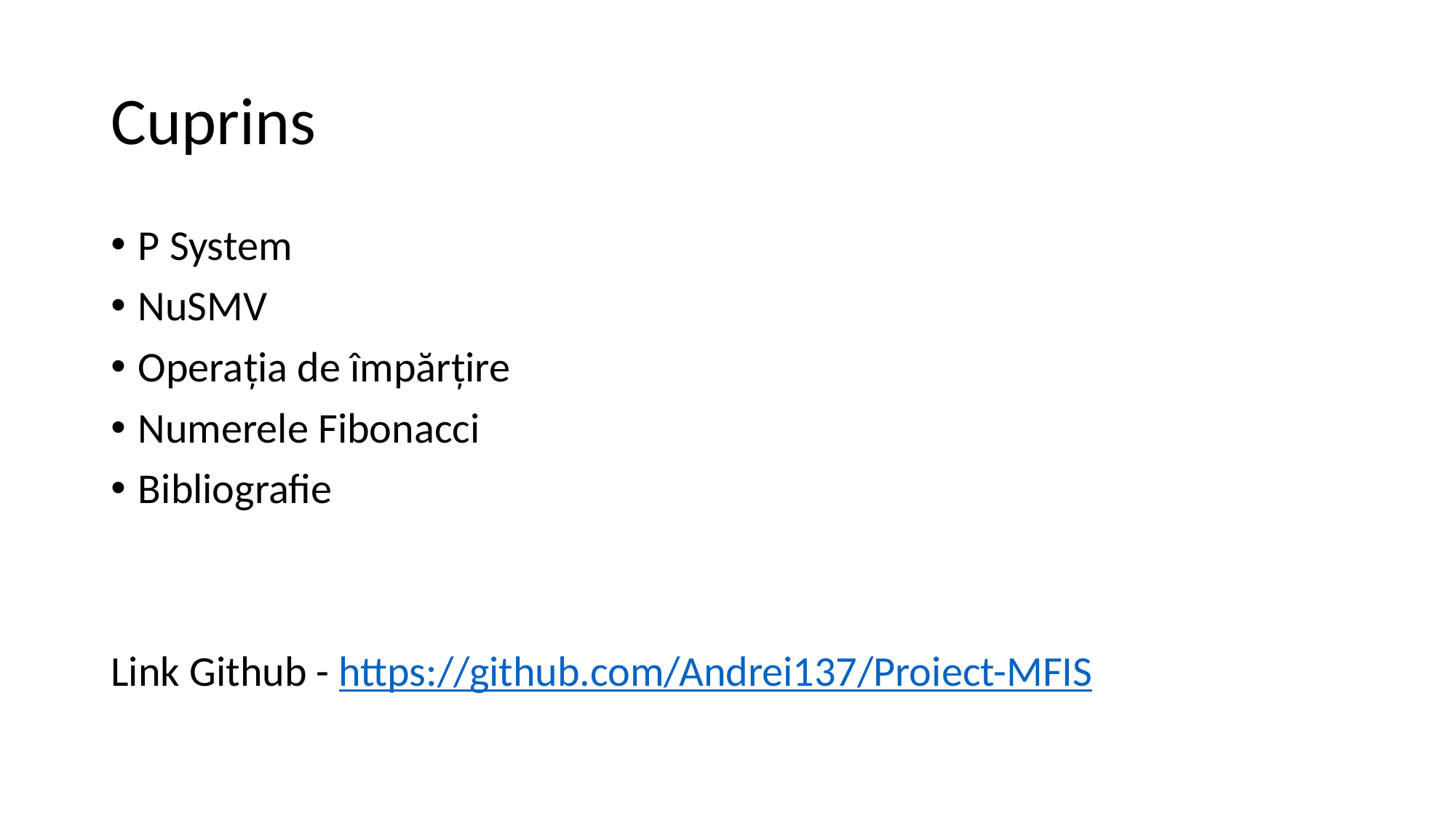

# Cuprins
P System
NuSMV
Operația de împărțire
Numerele Fibonacci
Bibliografie

Link Github - https://github.com/Andrei137/Proiect-MFIS